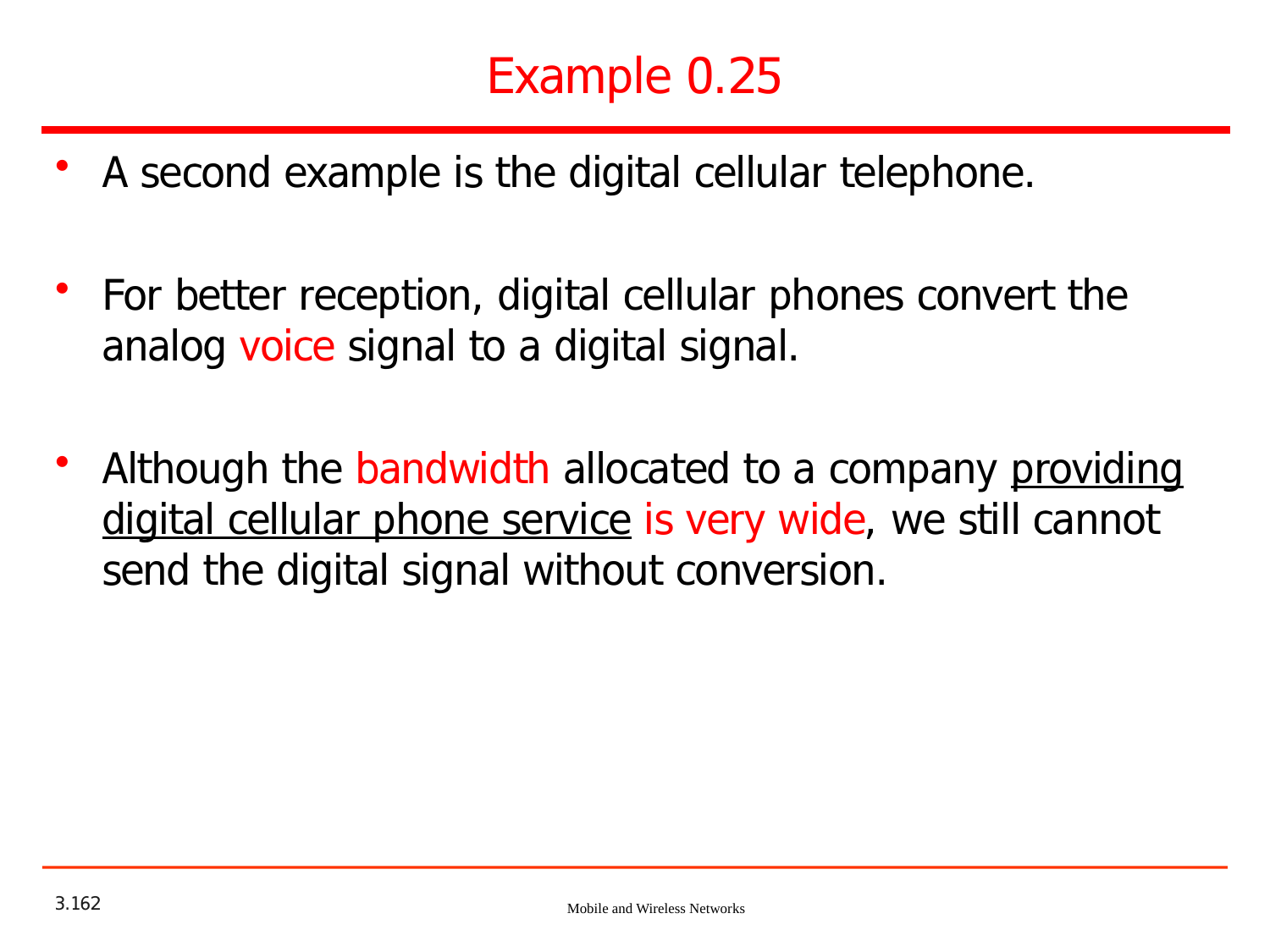

# Example 0.25
A second example is the digital cellular telephone.

For better reception, digital cellular phones convert the analog voice signal to a digital signal.

Although the bandwidth allocated to a company providing digital cellular phone service is very wide, we still cannot send the digital signal without conversion.
3.162
Mobile and Wireless Networks